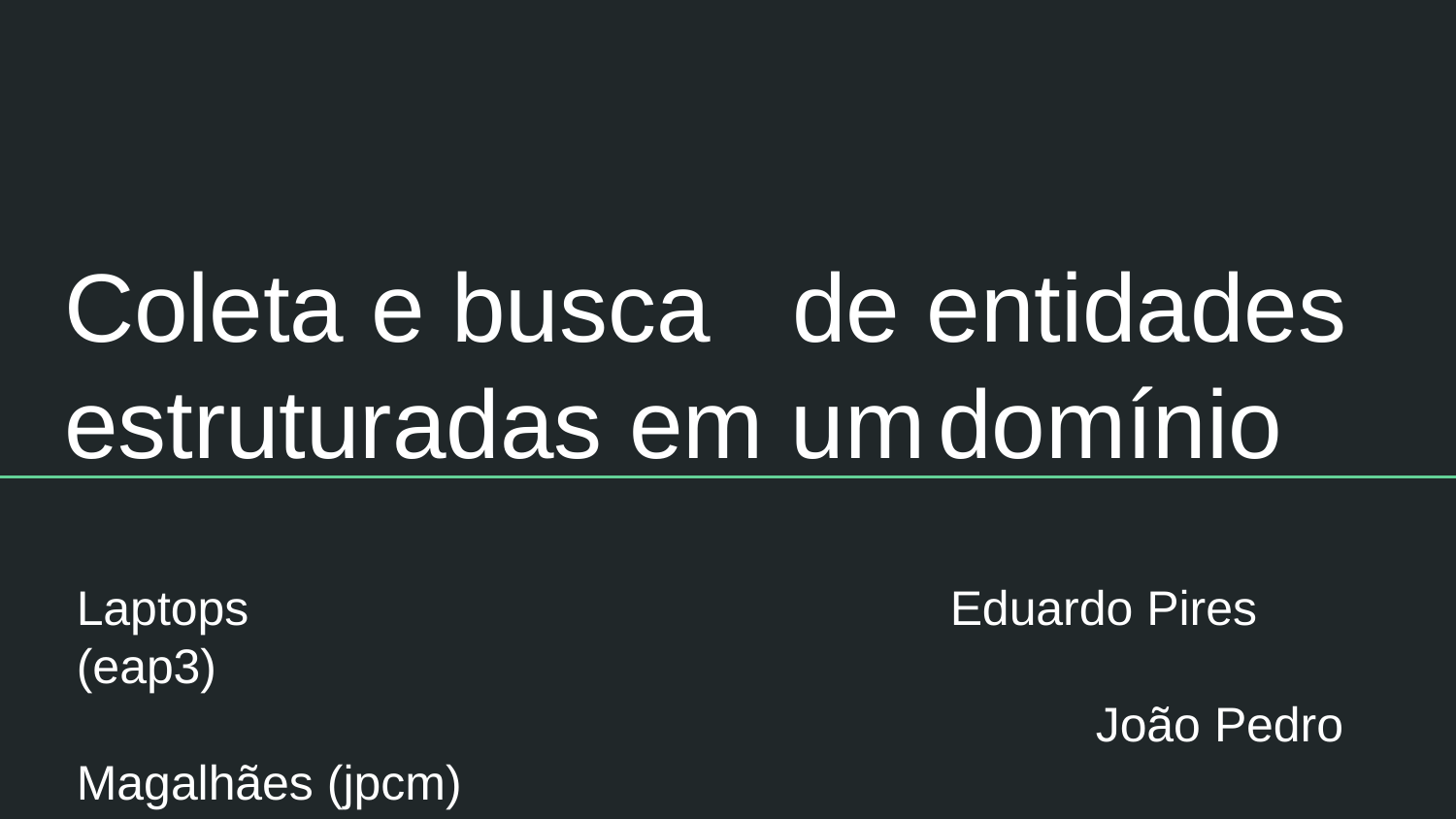

# Coleta e busca	de entidades estruturadas em um	domínio
Laptops					Eduardo Pires (eap3)
							João Pedro Magalhães (jpcm)
							Lucas Netto (lfn2)